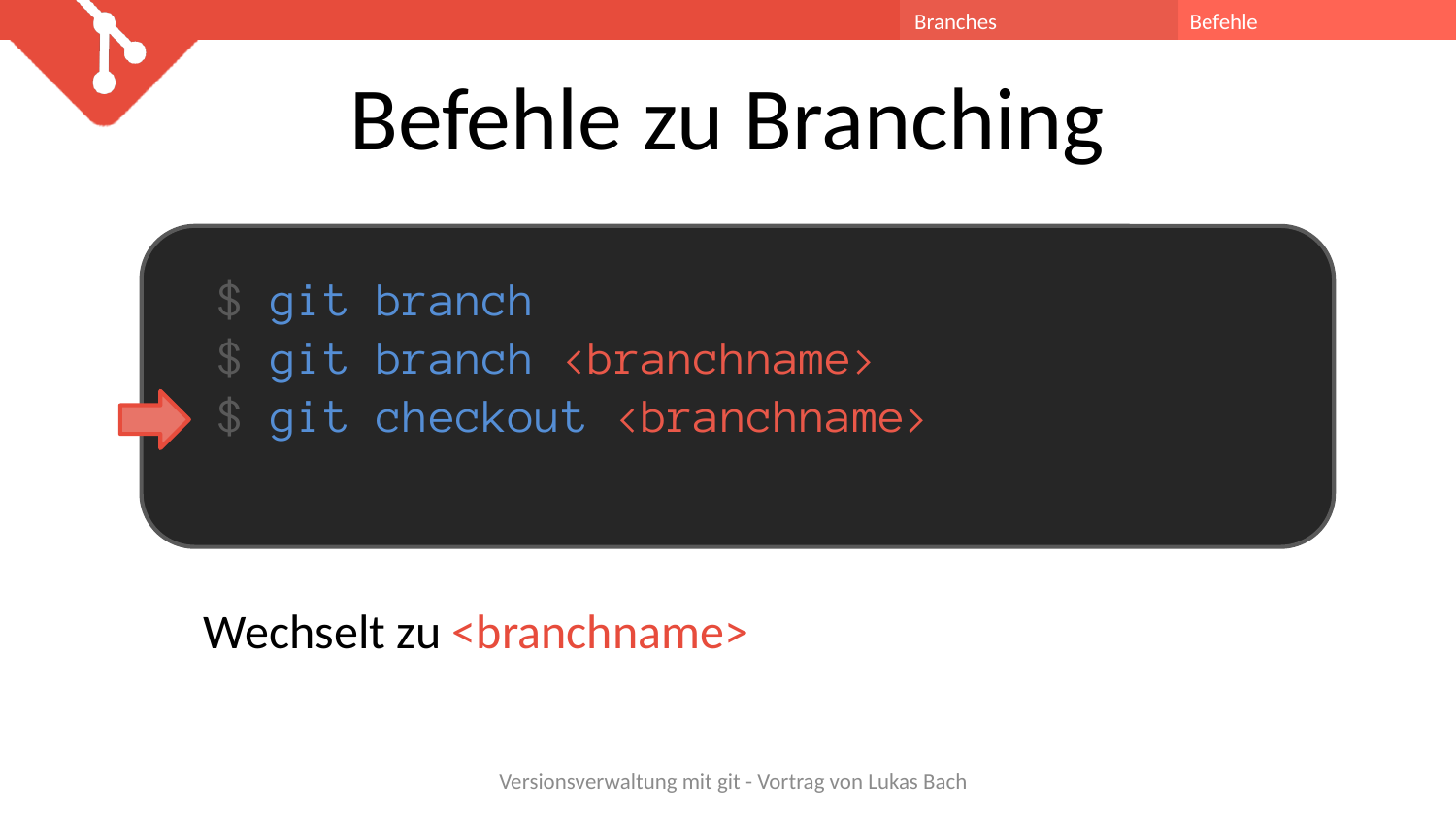

Branches
Befehle
Befehle zu Branching

$ git branch
$ git branch <branchname>
$ git checkout <branchname>

Wechselt zu <branchname>
Versionsverwaltung mit git - Vortrag von Lukas Bach